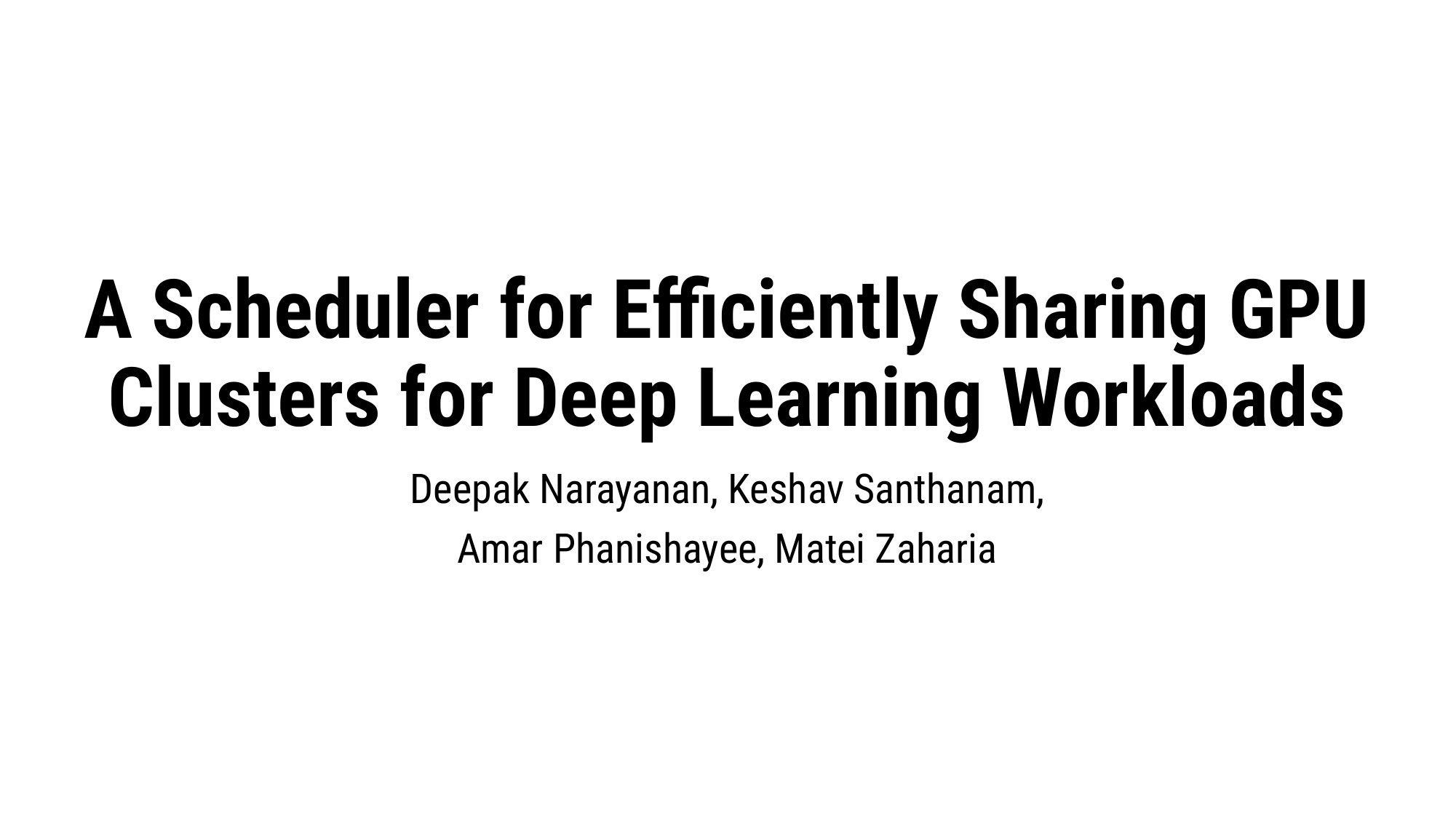

# A Scheduler for Efficiently Sharing GPU Clusters for Deep Learning Workloads
Deepak Narayanan, Keshav Santhanam,
Amar Phanishayee, Matei Zaharia